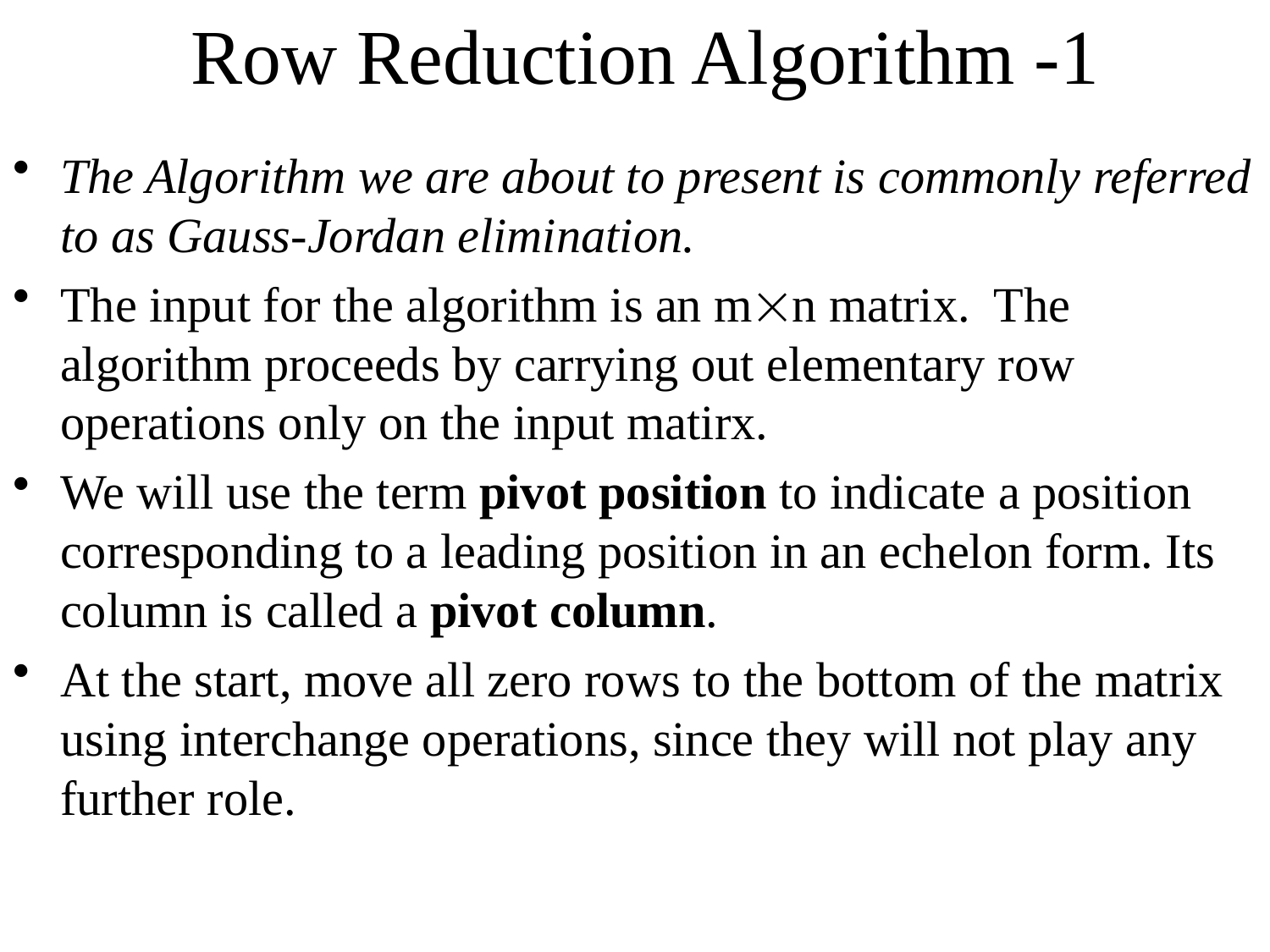

# Row Reduction Algorithm -1
The Algorithm we are about to present is commonly referred to as Gauss-Jordan elimination.
The input for the algorithm is an m×n matrix.  The algorithm proceeds by carrying out elementary row operations only on the input matirx.
We will use the term pivot position to indicate a position corresponding to a leading position in an echelon form. Its column is called a pivot column.
At the start, move all zero rows to the bottom of the matrix using interchange operations, since they will not play any further role.